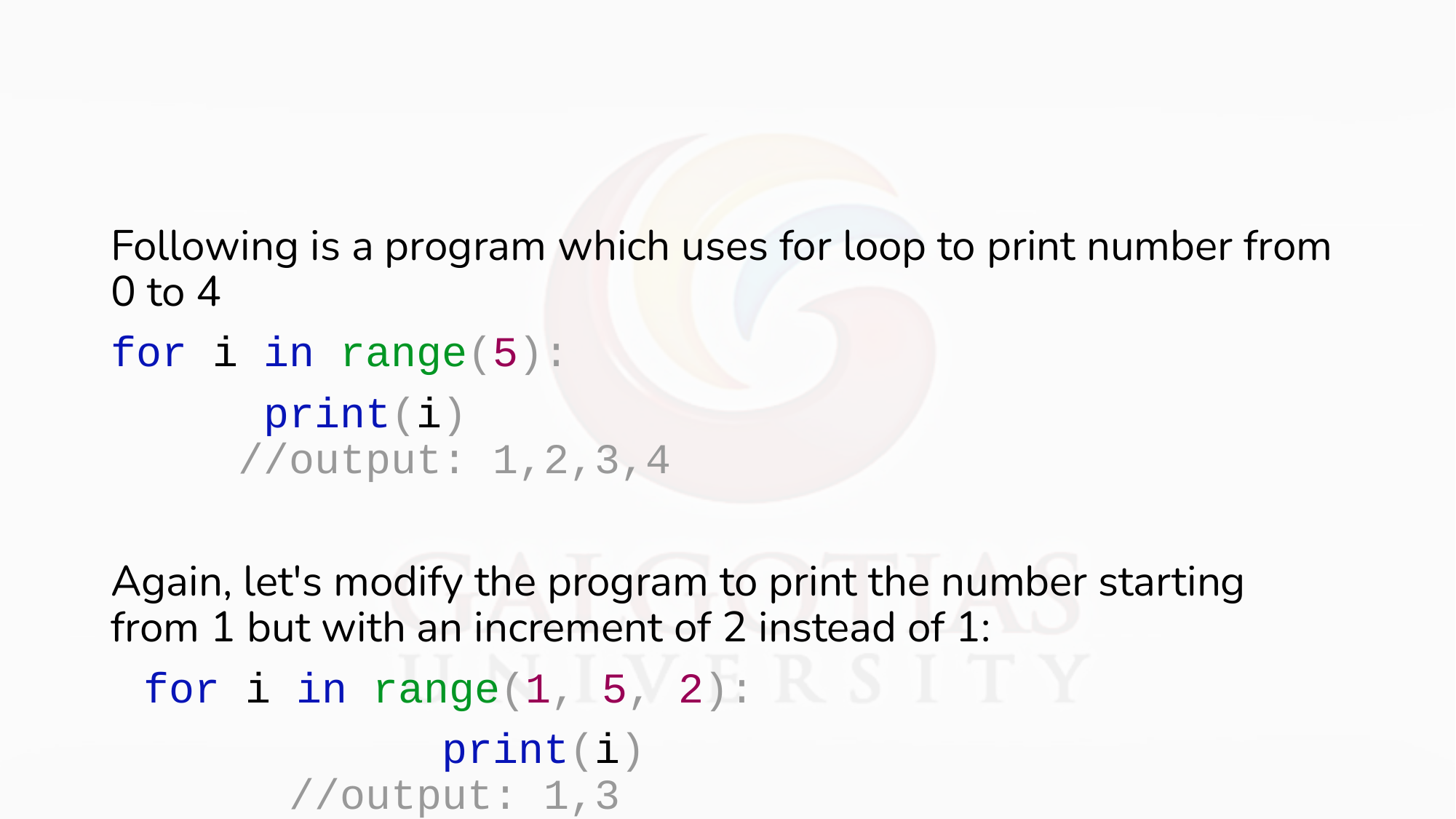

#
Following is a program which uses for loop to print number from 0 to 4
for i in range(5):
      print(i)                                        //output: 1,2,3,4

Again, let's modify the program to print the number starting from 1 but with an increment of 2 instead of 1:
   for i in range(1, 5, 2):
             print(i)                                   //output: 1,3